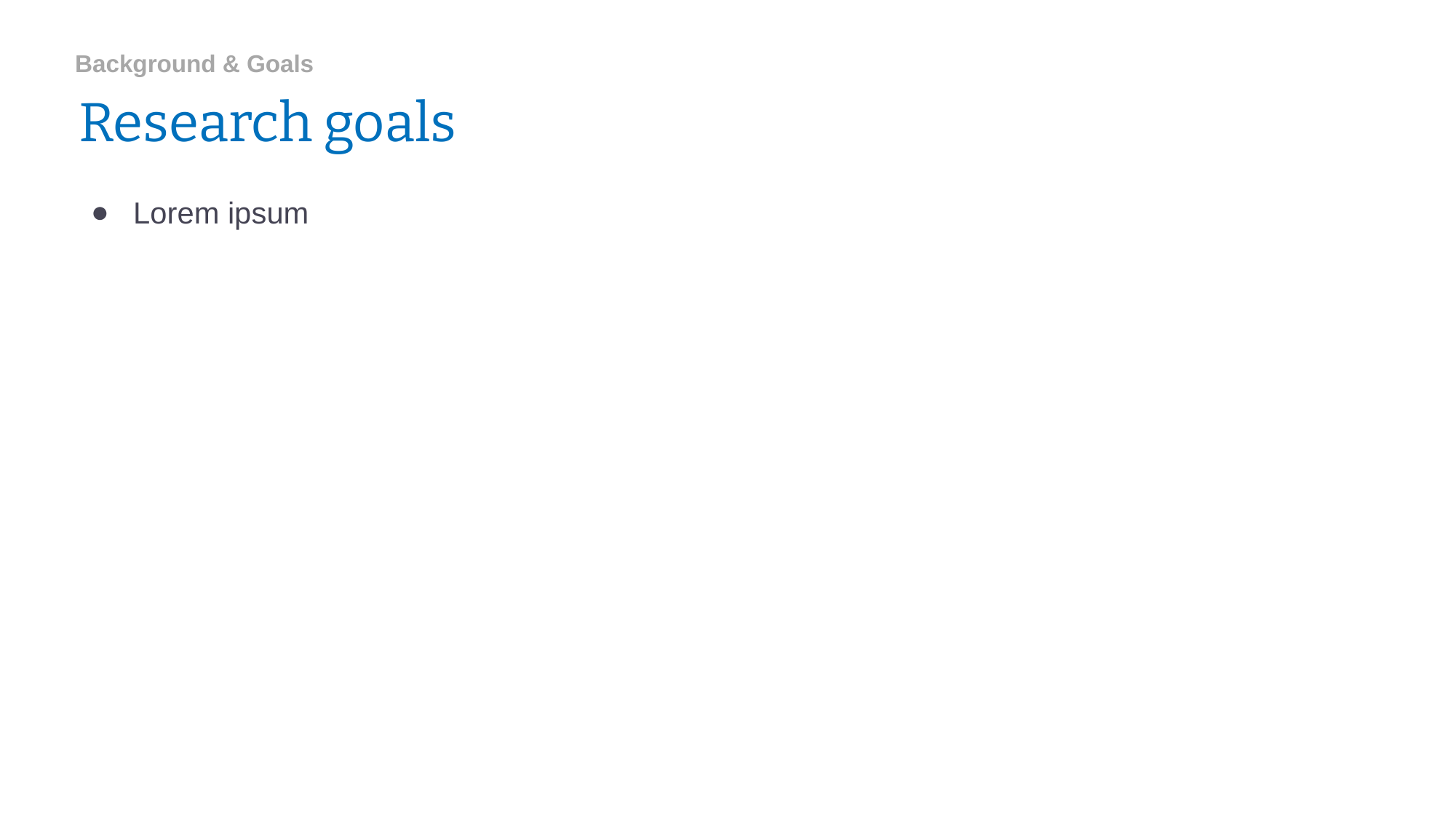

Background & Goals
# Research goals
Lorem ipsum